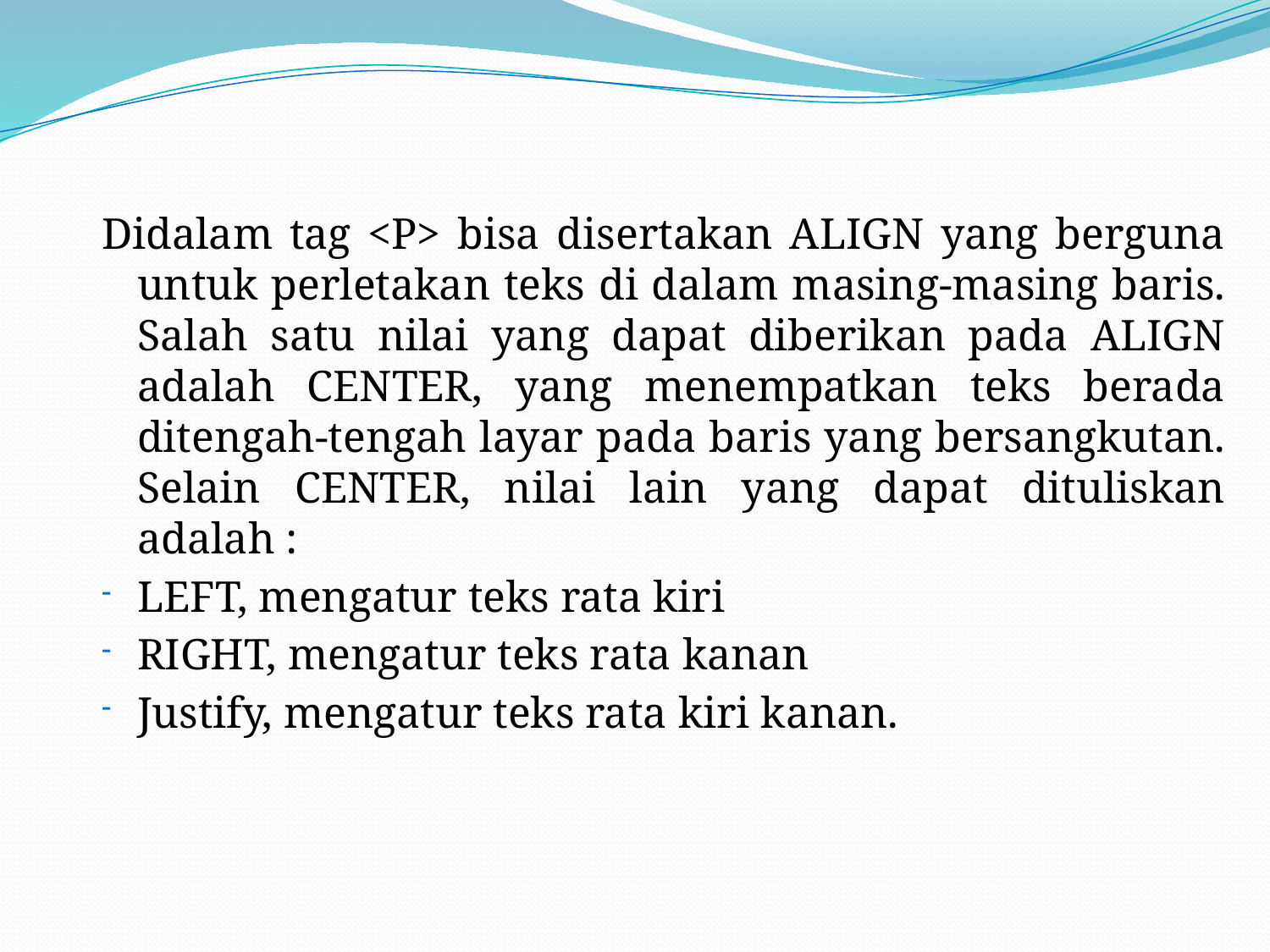

Didalam tag <P> bisa disertakan ALIGN yang berguna untuk perletakan teks di dalam masing-masing baris. Salah satu nilai yang dapat diberikan pada ALIGN adalah CENTER, yang menempatkan teks berada ditengah-tengah layar pada baris yang bersangkutan. Selain CENTER, nilai lain yang dapat dituliskan adalah :
LEFT, mengatur teks rata kiri
RIGHT, mengatur teks rata kanan
Justify, mengatur teks rata kiri kanan.